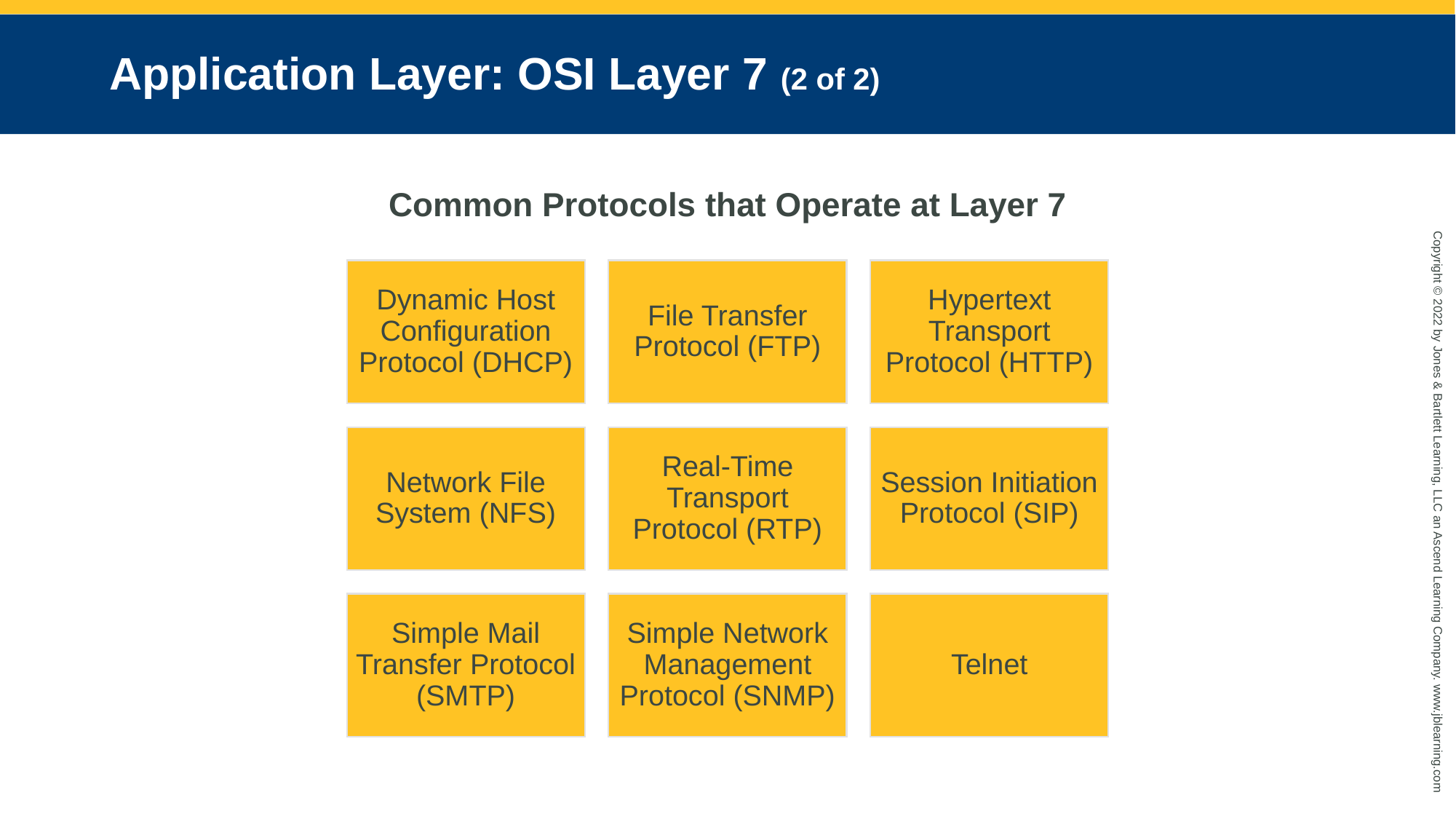

# Application Layer: OSI Layer 7 (2 of 2)
Common Protocols that Operate at Layer 7
Dynamic Host Configuration Protocol (DHCP)
File Transfer Protocol (FTP)
Hypertext Transport Protocol (HTTP)
Network File System (NFS)
Real-Time Transport Protocol (RTP)
Session Initiation Protocol (SIP)
Simple Mail Transfer Protocol (SMTP)
Simple Network Management Protocol (SNMP)
Telnet